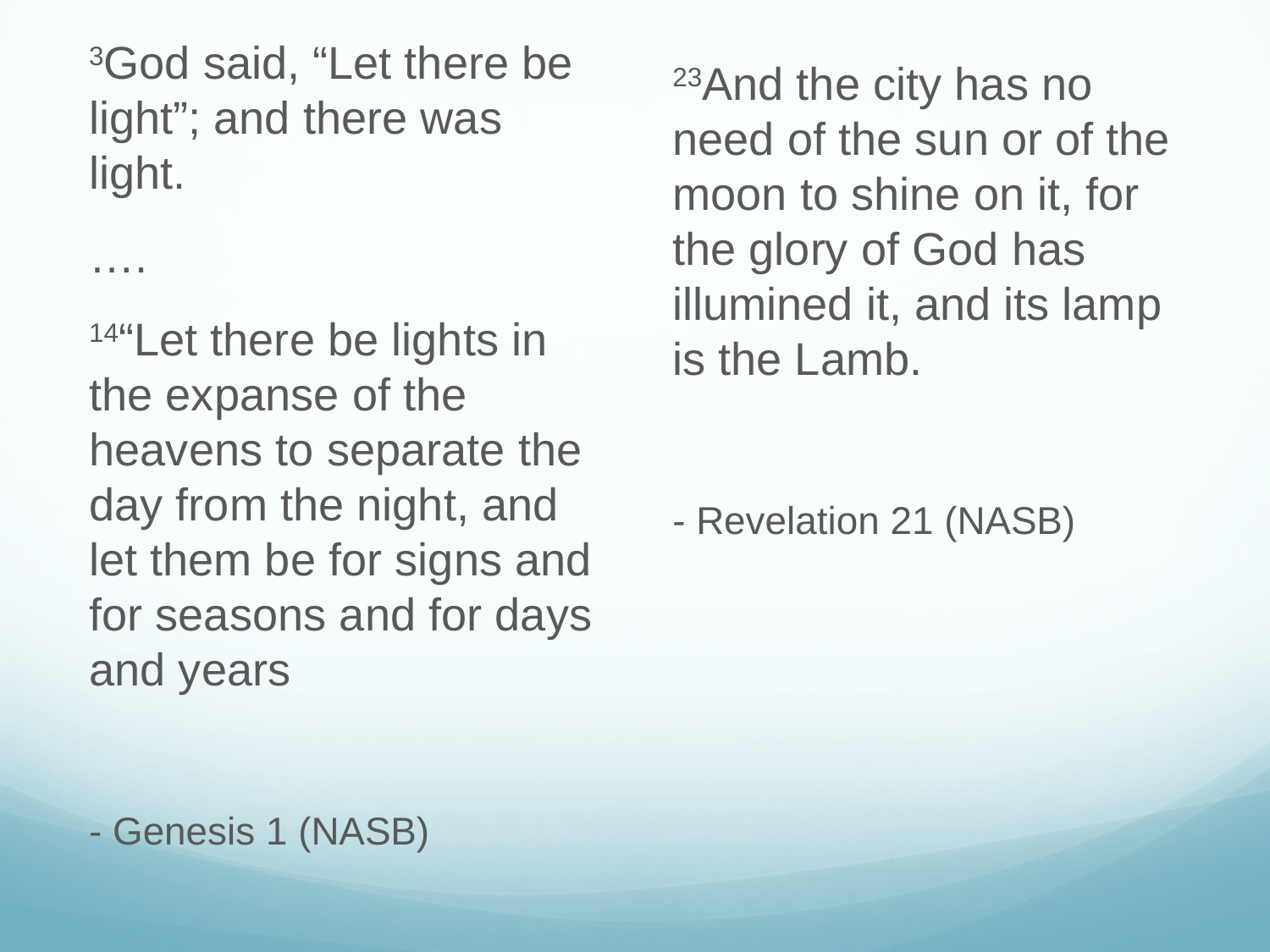

3God said, “Let there be light”; and there was light.
….
14“Let there be lights in the expanse of the heavens to separate the day from the night, and let them be for signs and for seasons and for days and years

- Genesis 1 (NASB)
23And the city has no need of the sun or of the moon to shine on it, for the glory of God has illumined it, and its lamp is the Lamb.

- Revelation 21 (NASB)